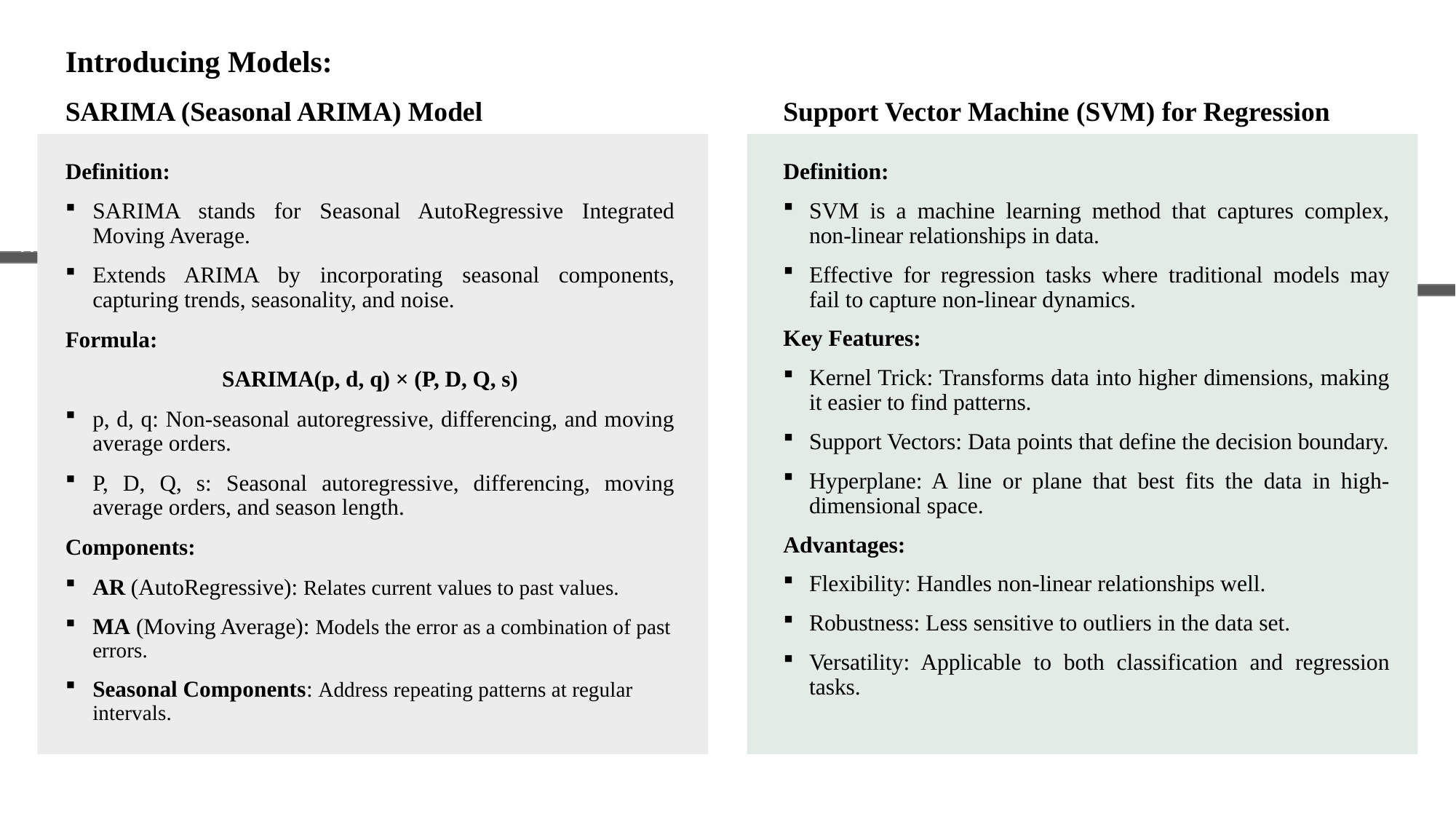

# Introducing Models:
Support Vector Machine (SVM) for Regression
SARIMA (Seasonal ARIMA) Model

Definition:
SARIMA stands for Seasonal AutoRegressive Integrated Moving Average.
Extends ARIMA by incorporating seasonal components, capturing trends, seasonality, and noise.
Formula:
SARIMA(p, d, q) × (P, D, Q, s)
p, d, q: Non-seasonal autoregressive, differencing, and moving average orders.
P, D, Q, s: Seasonal autoregressive, differencing, moving average orders, and season length.
Components:
AR (AutoRegressive): Relates current values to past values.
MA (Moving Average): Models the error as a combination of past errors.
Seasonal Components: Address repeating patterns at regular intervals.

Definition:
SVM is a machine learning method that captures complex, non-linear relationships in data.
Effective for regression tasks where traditional models may fail to capture non-linear dynamics.
Key Features:
Kernel Trick: Transforms data into higher dimensions, making it easier to find patterns.
Support Vectors: Data points that define the decision boundary.
Hyperplane: A line or plane that best fits the data in high-dimensional space.
Advantages:
Flexibility: Handles non-linear relationships well.
Robustness: Less sensitive to outliers in the data set.
Versatility: Applicable to both classification and regression tasks.
Time Series Analysis